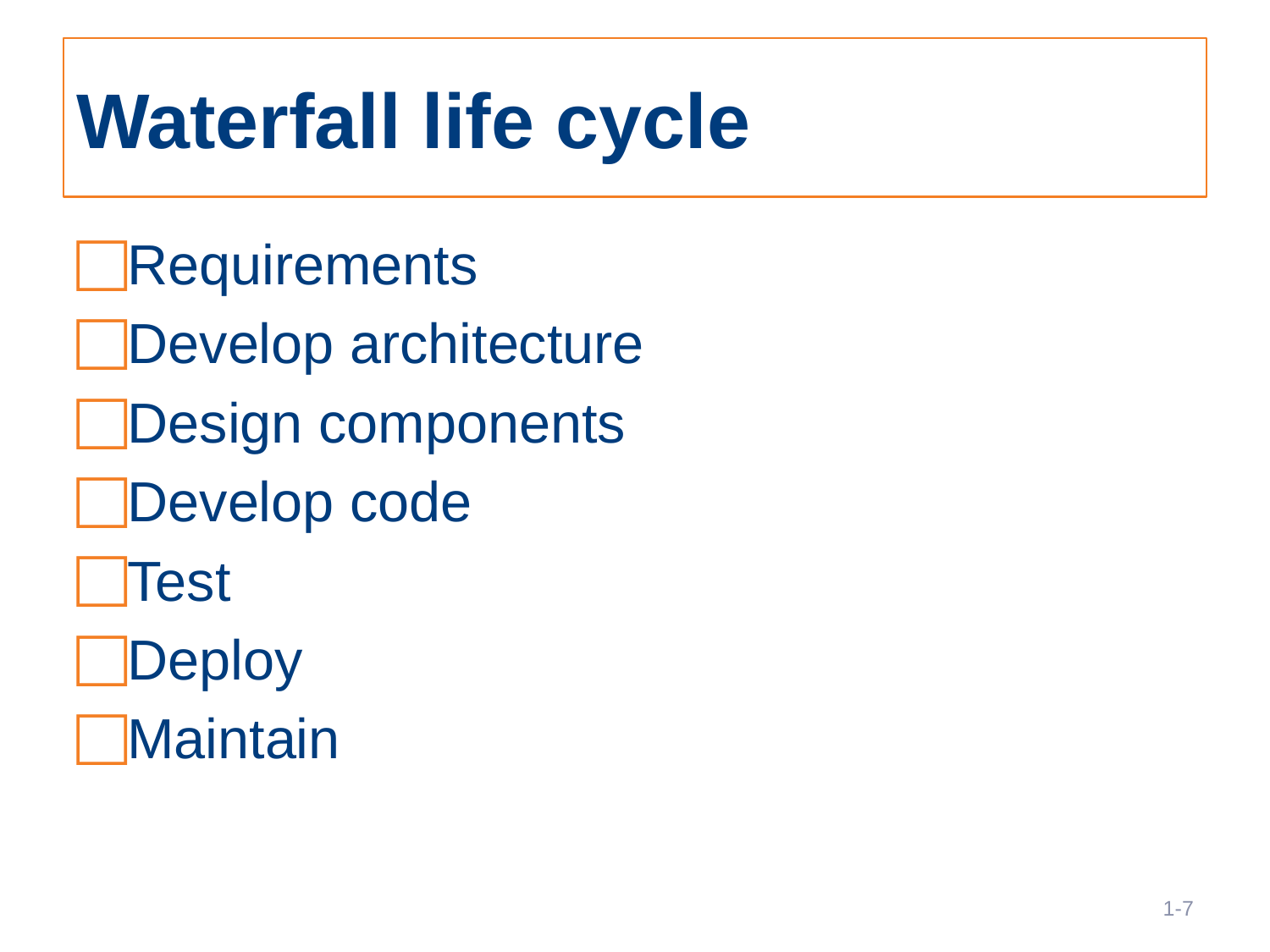

# Waterfall life cycle
Requirements
Develop architecture
Design components
Develop code
Test
Deploy
Maintain
7